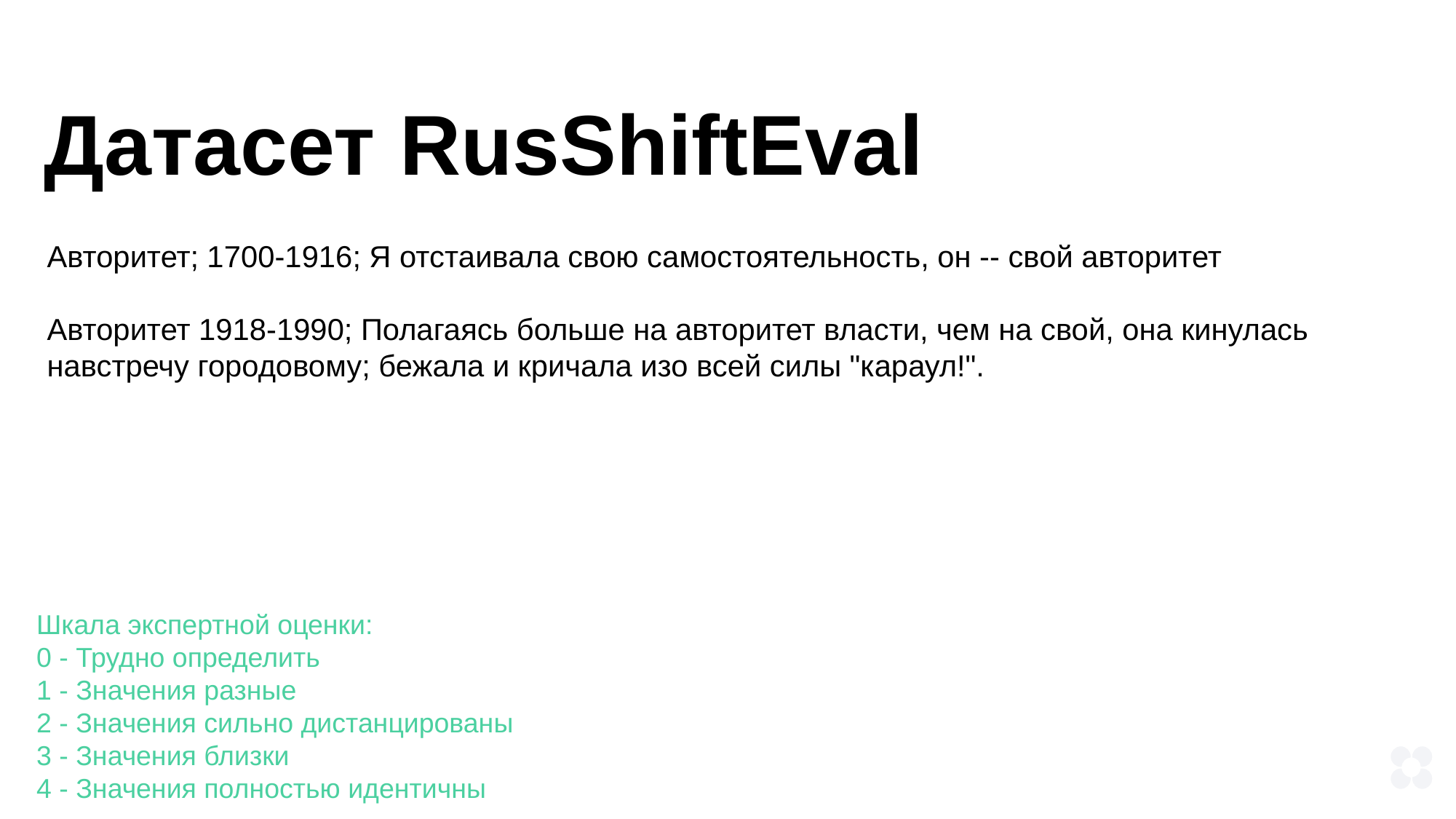

# Датасет RusShiftEval
Авторитет; 1700-1916; Я отстаивала свою самостоятельность, он -- свой авторитет

Авторитет 1918-1990; Полагаясь больше на авторитет власти, чем на свой, она кинулась навстречу городовому; бежала и кричала изо всей силы "караул!".
Шкала экспертной оценки:
0 - Трудно определить
1 - Значения разные
2 - Значения сильно дистанцированы
3 - Значения близки
4 - Значения полностью идентичны